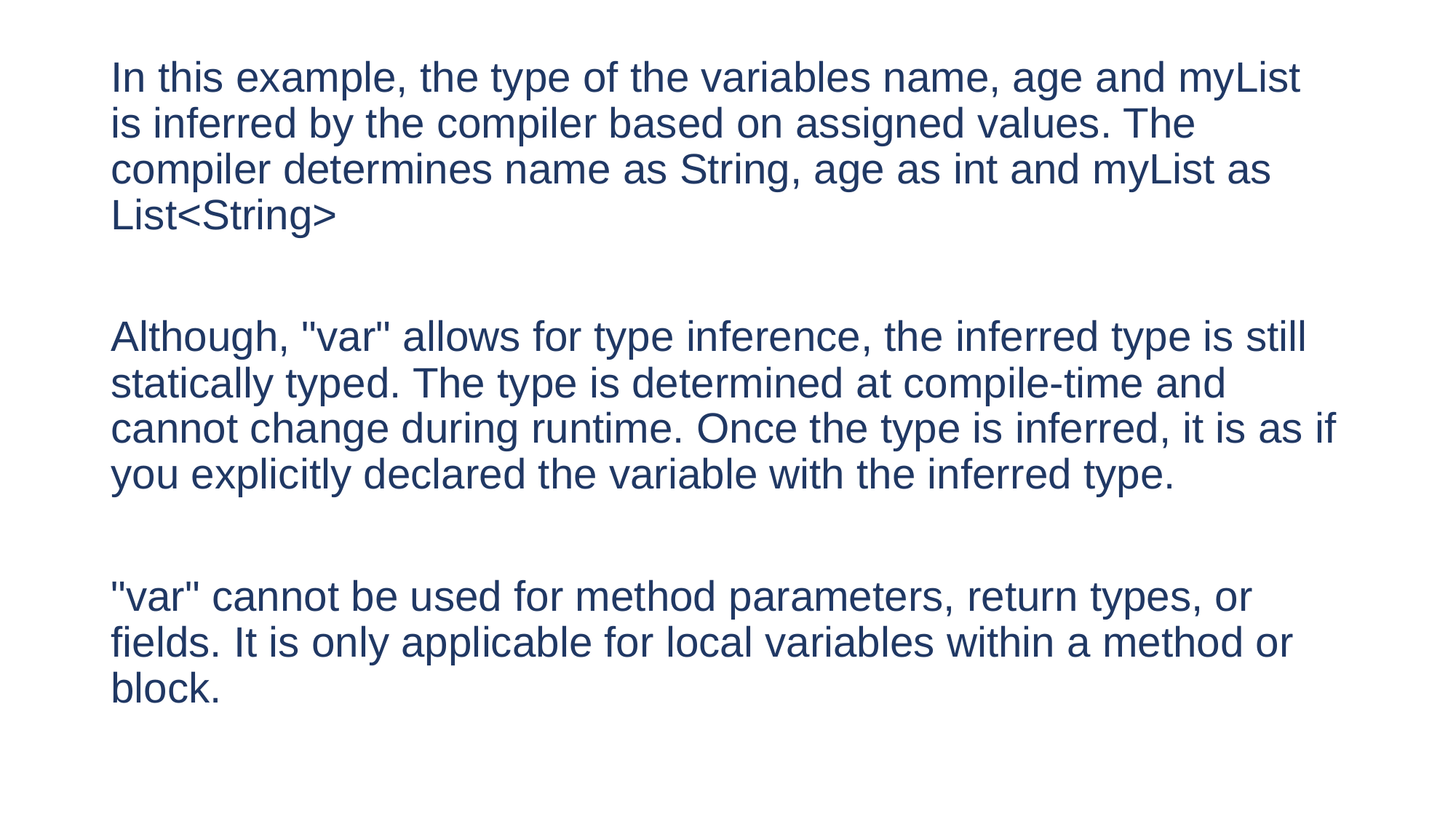

In this example, the type of the variables name, age and myList is inferred by the compiler based on assigned values. The compiler determines name as String, age as int and myList as List<String>

Although, "var" allows for type inference, the inferred type is still statically typed. The type is determined at compile-time and cannot change during runtime. Once the type is inferred, it is as if you explicitly declared the variable with the inferred type.

"var" cannot be used for method parameters, return types, or fields. It is only applicable for local variables within a method or block.